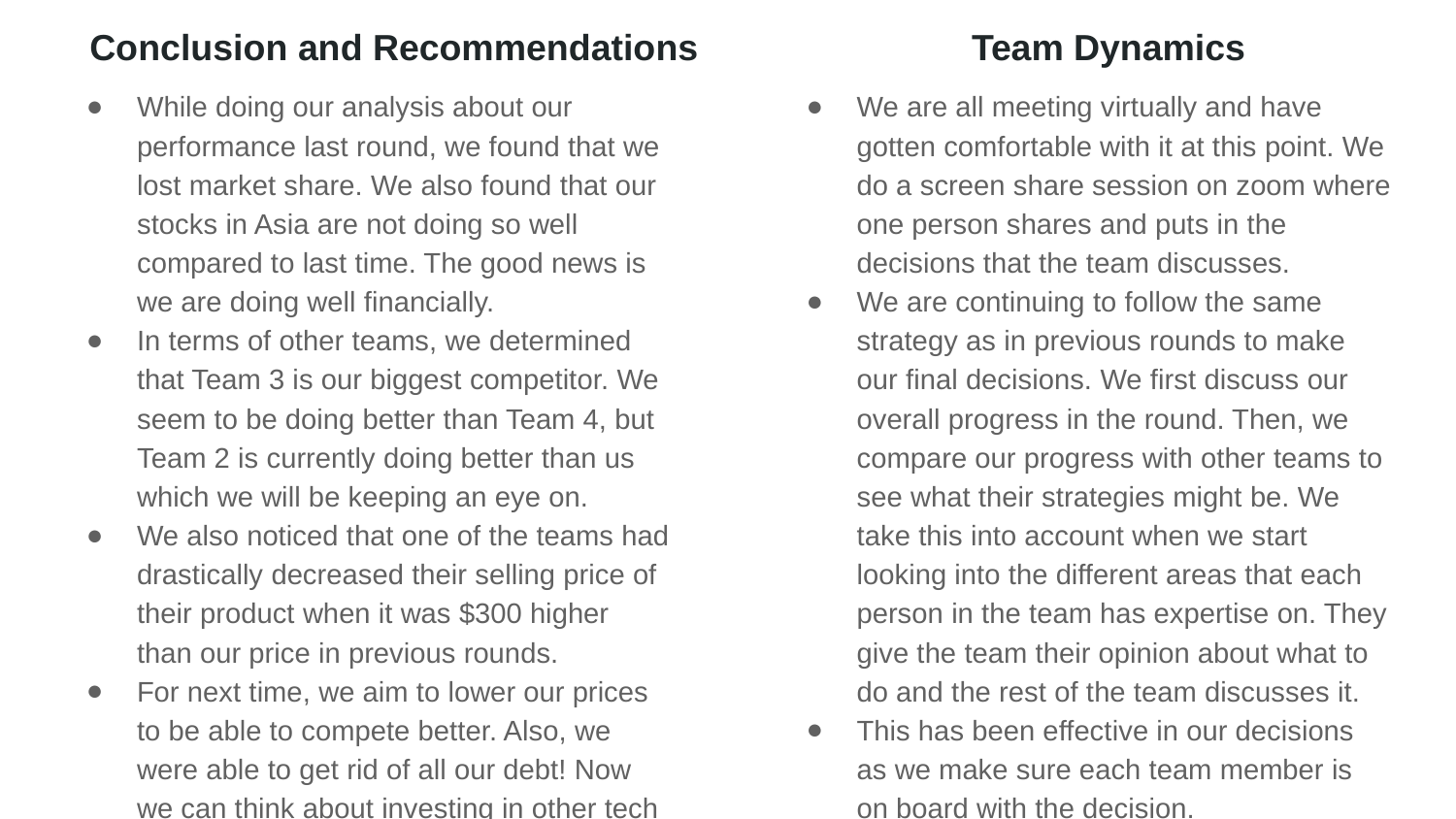

# Conclusion and Recommendations
Team Dynamics
While doing our analysis about our performance last round, we found that we lost market share. We also found that our stocks in Asia are not doing so well compared to last time. The good news is we are doing well financially.
In terms of other teams, we determined that Team 3 is our biggest competitor. We seem to be doing better than Team 4, but Team 2 is currently doing better than us which we will be keeping an eye on.
We also noticed that one of the teams had drastically decreased their selling price of their product when it was $300 higher than our price in previous rounds.
For next time, we aim to lower our prices to be able to compete better. Also, we were able to get rid of all our debt! Now we can think about investing in other tech for ex.
We are all meeting virtually and have gotten comfortable with it at this point. We do a screen share session on zoom where one person shares and puts in the decisions that the team discusses.
We are continuing to follow the same strategy as in previous rounds to make our final decisions. We first discuss our overall progress in the round. Then, we compare our progress with other teams to see what their strategies might be. We take this into account when we start looking into the different areas that each person in the team has expertise on. They give the team their opinion about what to do and the rest of the team discusses it.
This has been effective in our decisions as we make sure each team member is on board with the decision.